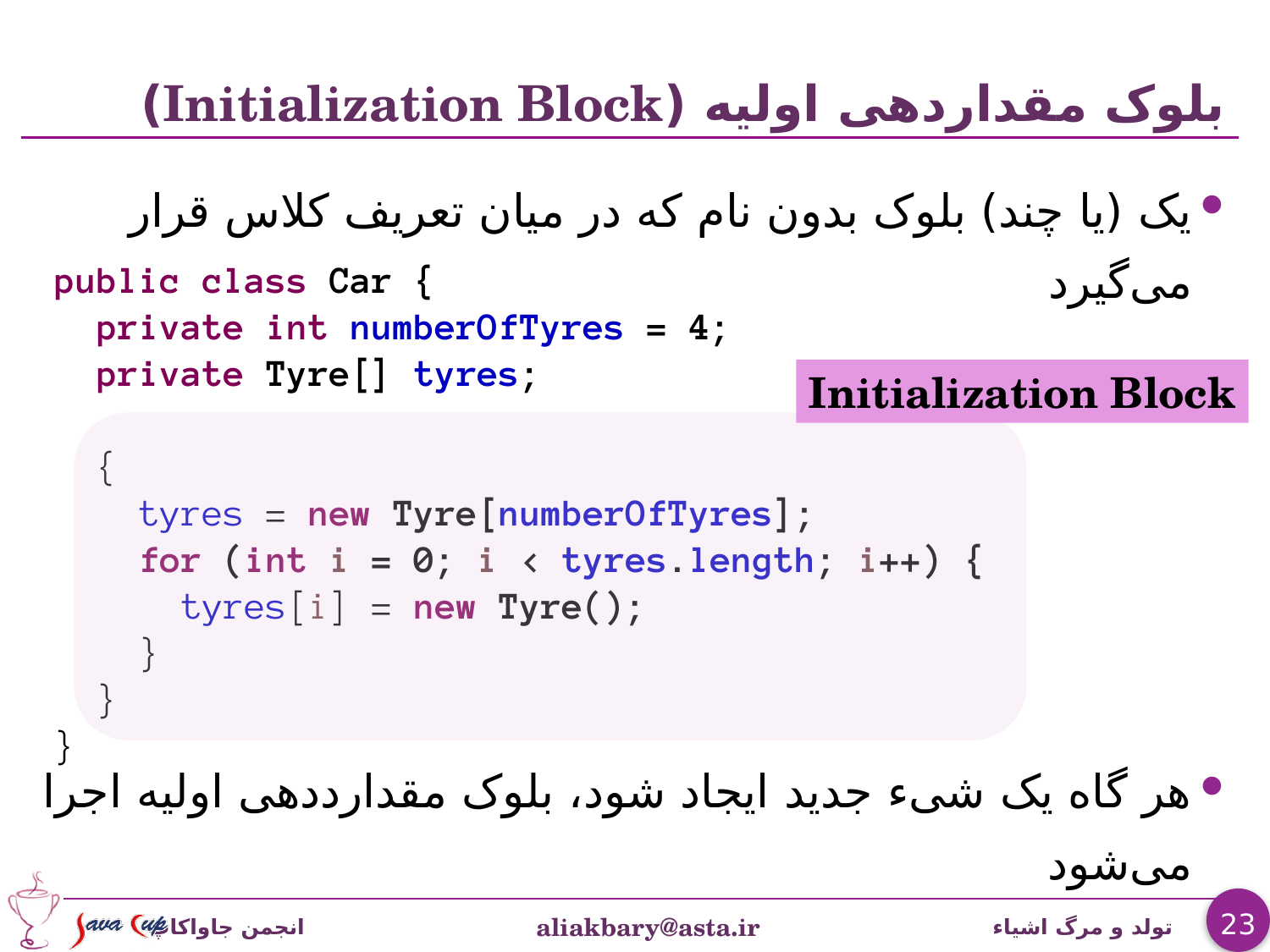

# بلوک مقداردهی اولیه (Initialization Block)
یک (یا چند) بلوک بدون نام که در میان تعريف کلاس قرار می‌گیرد

هر گاه یک شیء جدید ایجاد شود، بلوک مقدارددهی اولیه اجرا می‌شود

public class Car {
  private int numberOfTyres = 4;
  private Tyre[] tyres;

  {
    tyres = new Tyre[numberOfTyres];
    for (int i = 0; i < tyres.length; i++) {
      tyres[i] = new Tyre();
    }
  }
}
Initialization Block